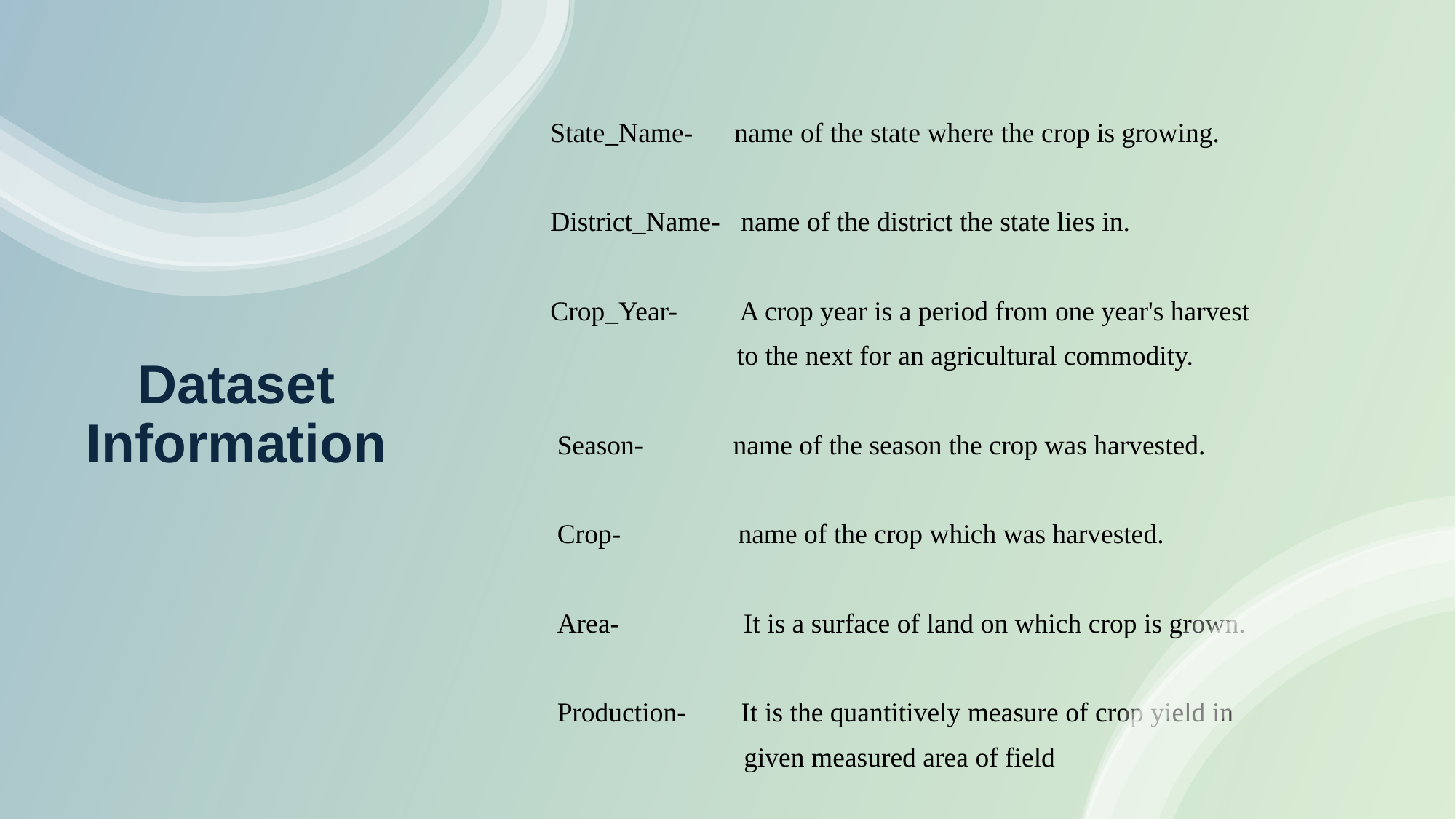

State_Name-      name of the state where the crop is growing.

District_Name-   name of the district the state lies in.

Crop_Year-         A crop year is a period from one year's harvest
                           to the next for an agricultural commodity.

 Season-             name of the season the crop was harvested.

 Crop-                 name of the crop which was harvested.

 Area-                  It is a surface of land on which crop is grown.

 Production-        It is the quantitively measure of crop yield in
                            given measured area of field

# Dataset Information